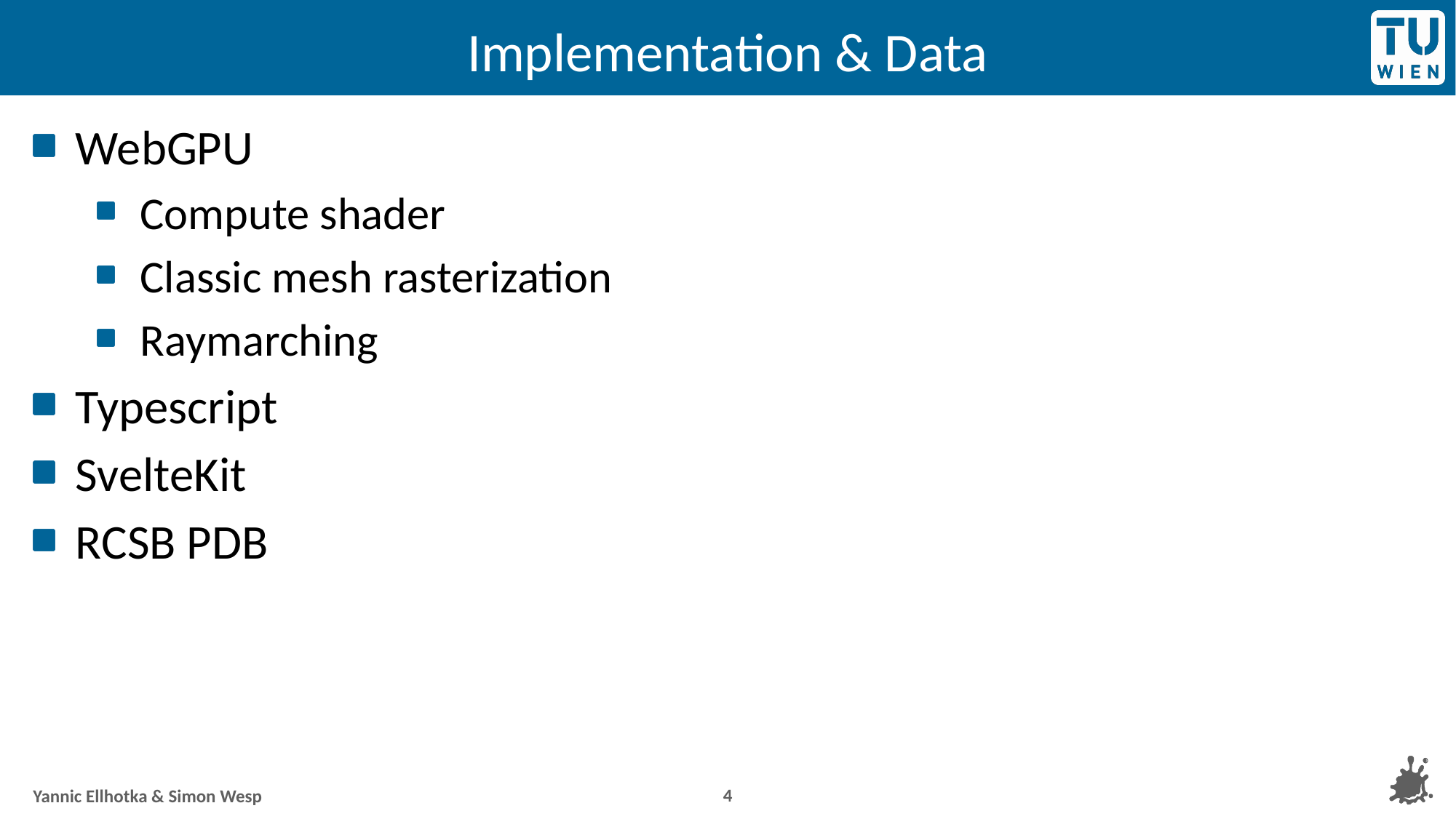

# Implementation & Data
WebGPU
Compute shader
Classic mesh rasterization
Raymarching
Typescript
SvelteKit
RCSB PDB
4
Yannic Ellhotka & Simon Wesp